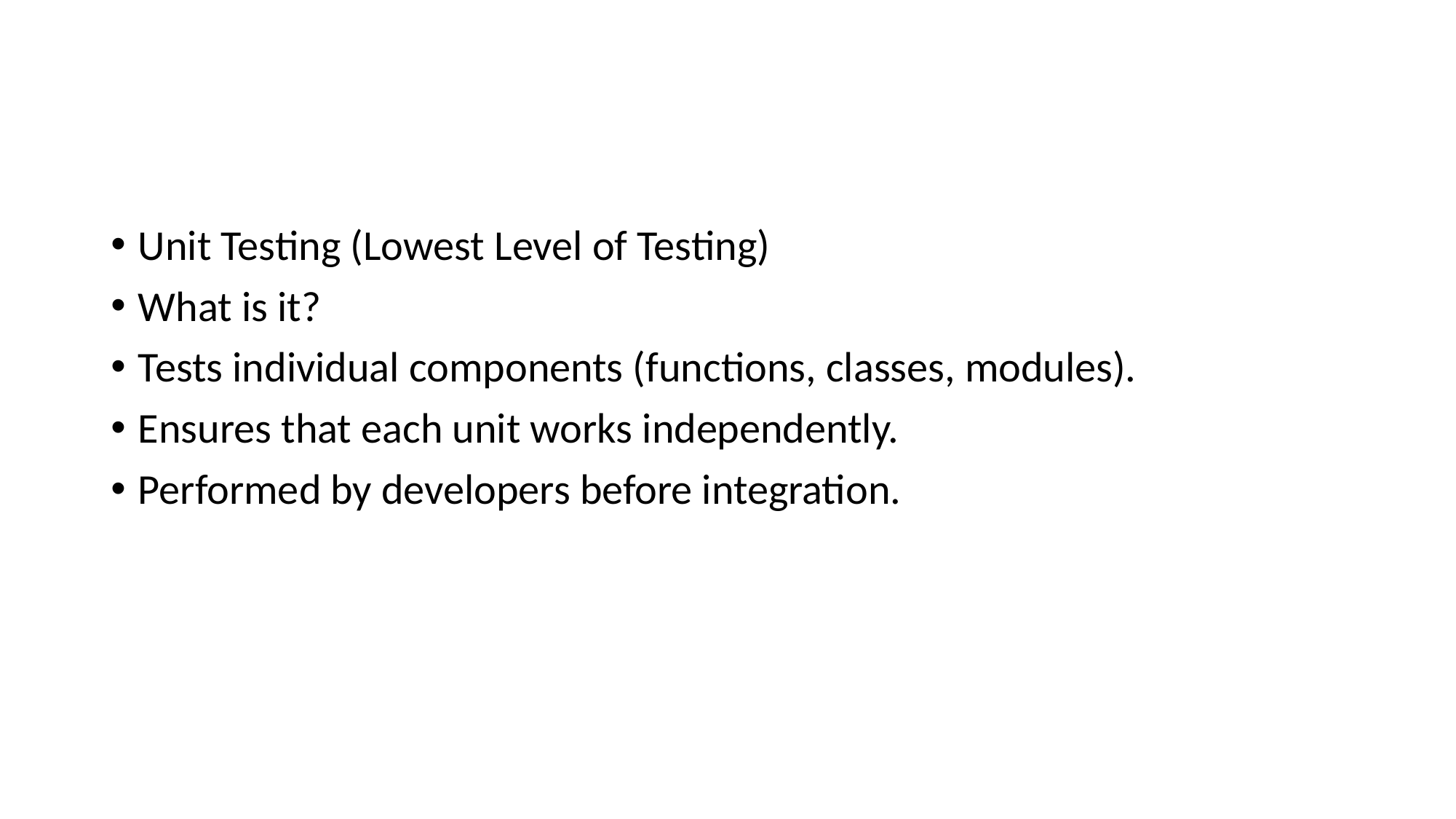

#
Unit Testing (Lowest Level of Testing)
What is it?
Tests individual components (functions, classes, modules).
Ensures that each unit works independently.
Performed by developers before integration.